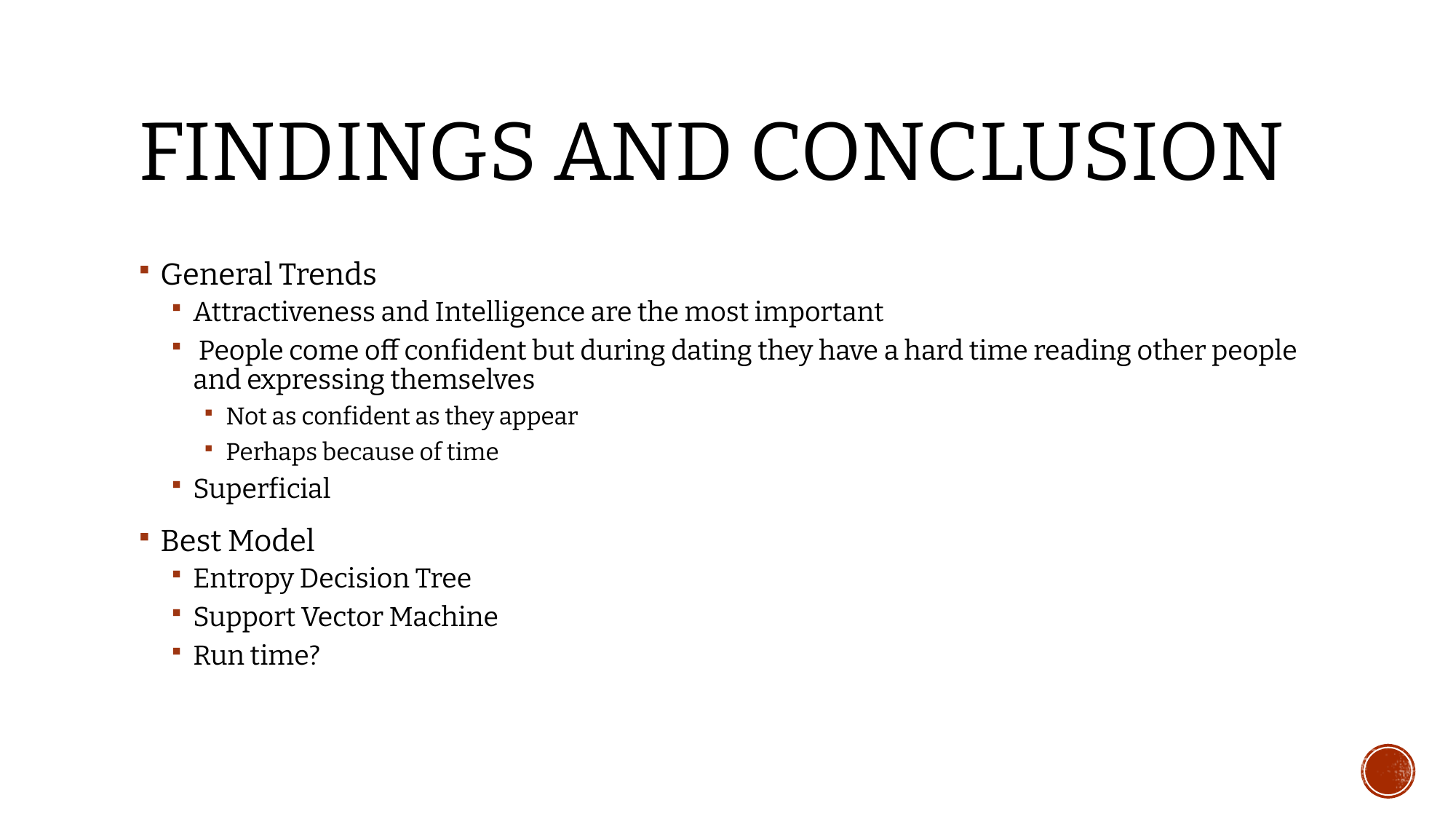

# Findings and Conclusion
General Trends
Attractiveness and Intelligence are the most important
 People come off confident but during dating they have a hard time reading other people and expressing themselves
Not as confident as they appear
Perhaps because of time
Superficial
Best Model
Entropy Decision Tree
Support Vector Machine
Run time?